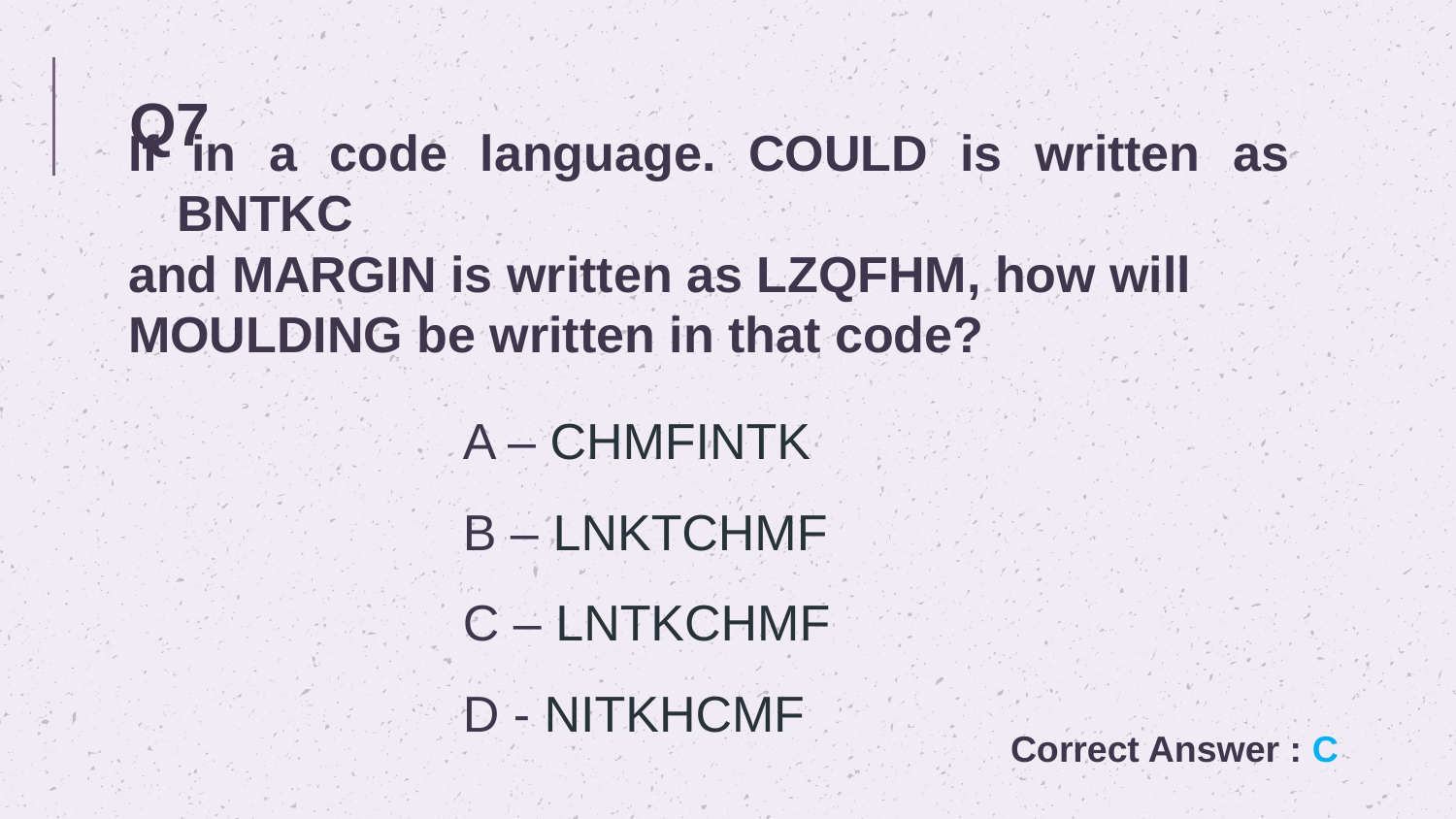

# Q7
If in a code language. COULD is written as BNTKC
and MARGIN is written as LZQFHM, how will
MOULDING be written in that code?
A – CHMFINTK
B – LNKTCHMF
C – LNTKCHMF
D - NITKHCMF
Correct Answer : C